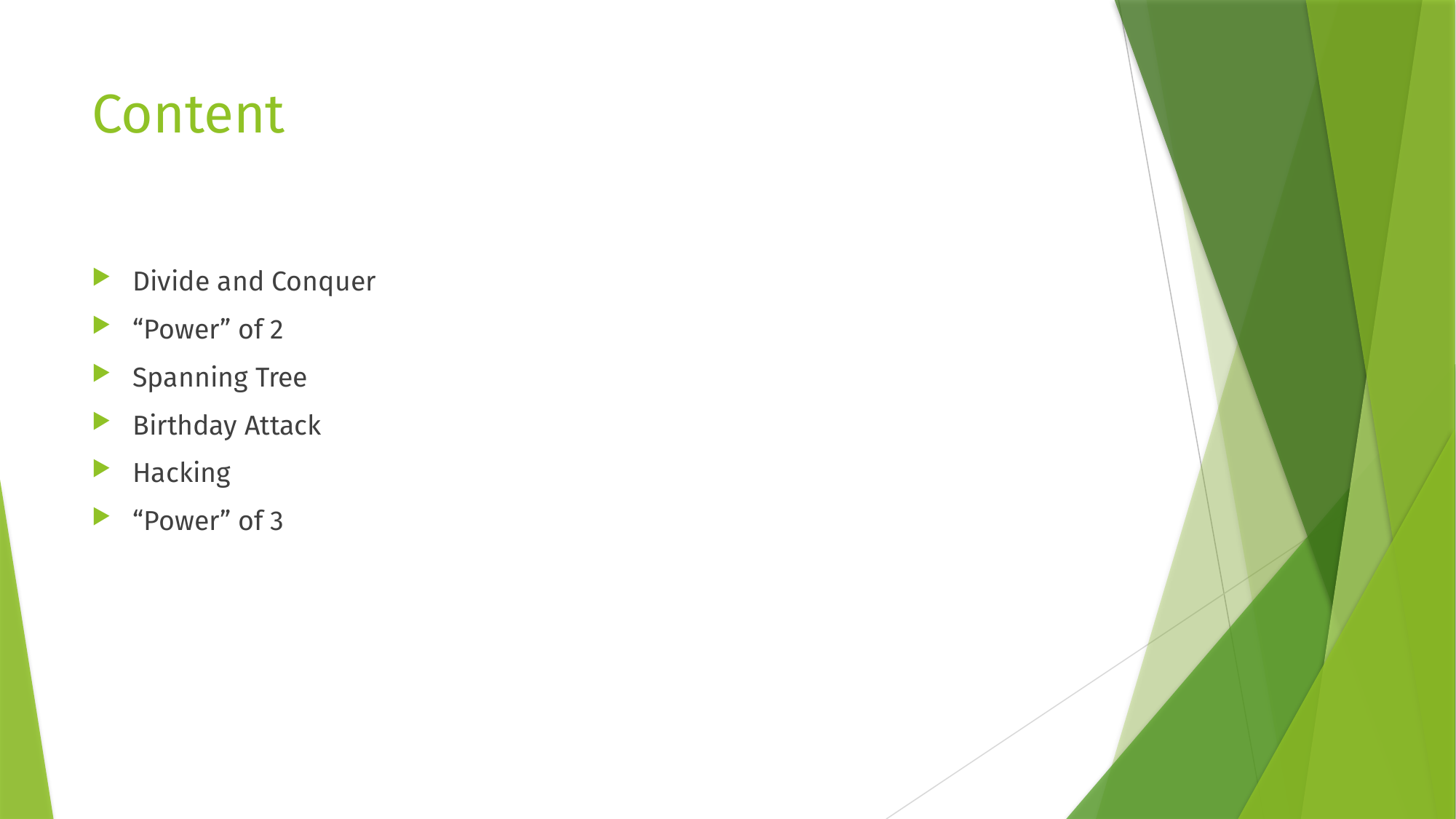

# Content
Divide and Conquer
“Power” of 2
Spanning Tree
Birthday Attack
Hacking
“Power” of 3